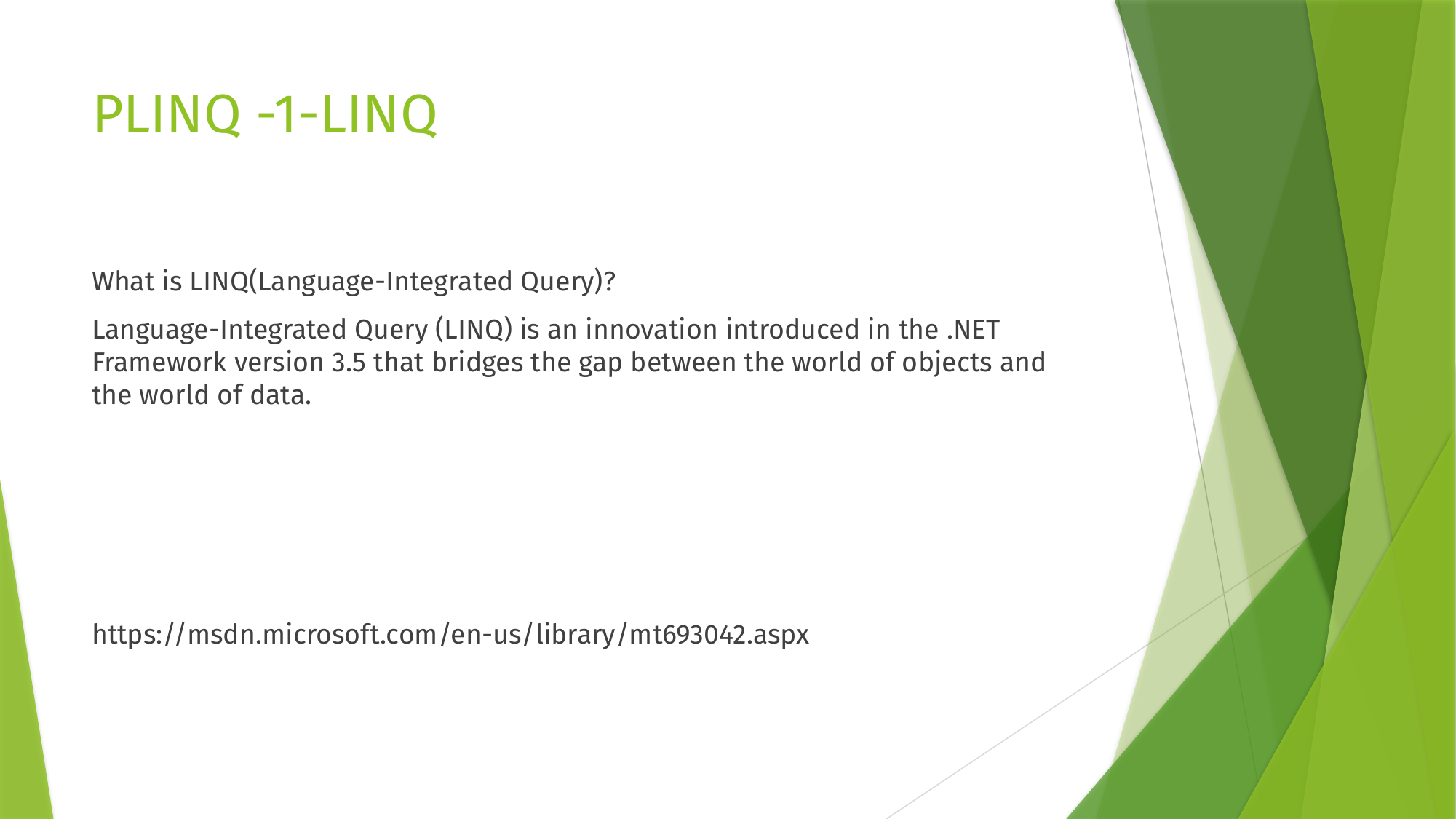

# PLINQ -1-LINQ
What is LINQ(Language-Integrated Query)?
Language-Integrated Query (LINQ) is an innovation introduced in the .NET Framework version 3.5 that bridges the gap between the world of objects and the world of data.

https://msdn.microsoft.com/en-us/library/mt693042.aspx